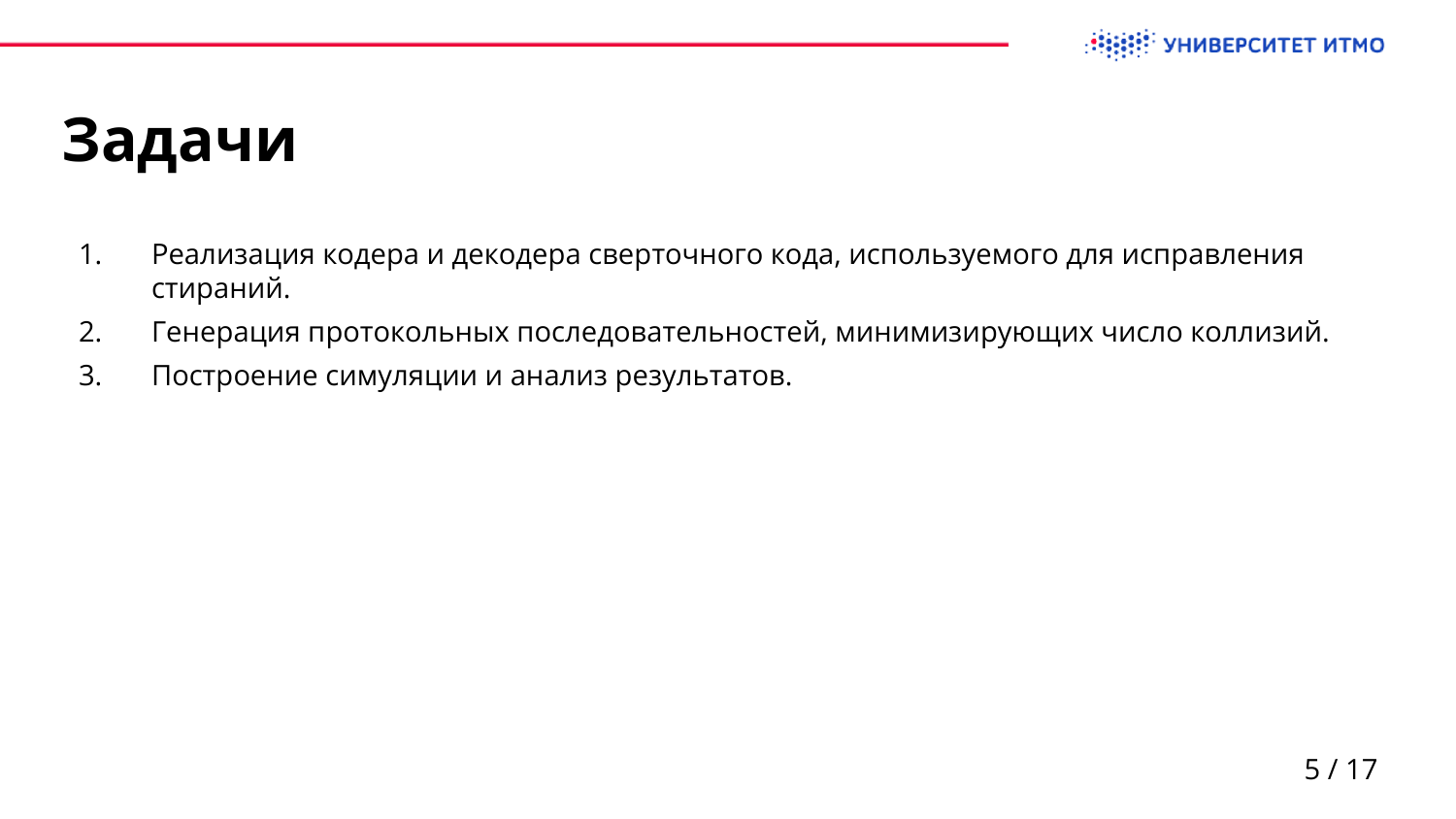

# Задачи
Реализация кодера и декодера сверточного кода, используемого для исправления стираний.
Генерация протокольных последовательностей, минимизирующих число коллизий.
Построение симуляции и анализ результатов.